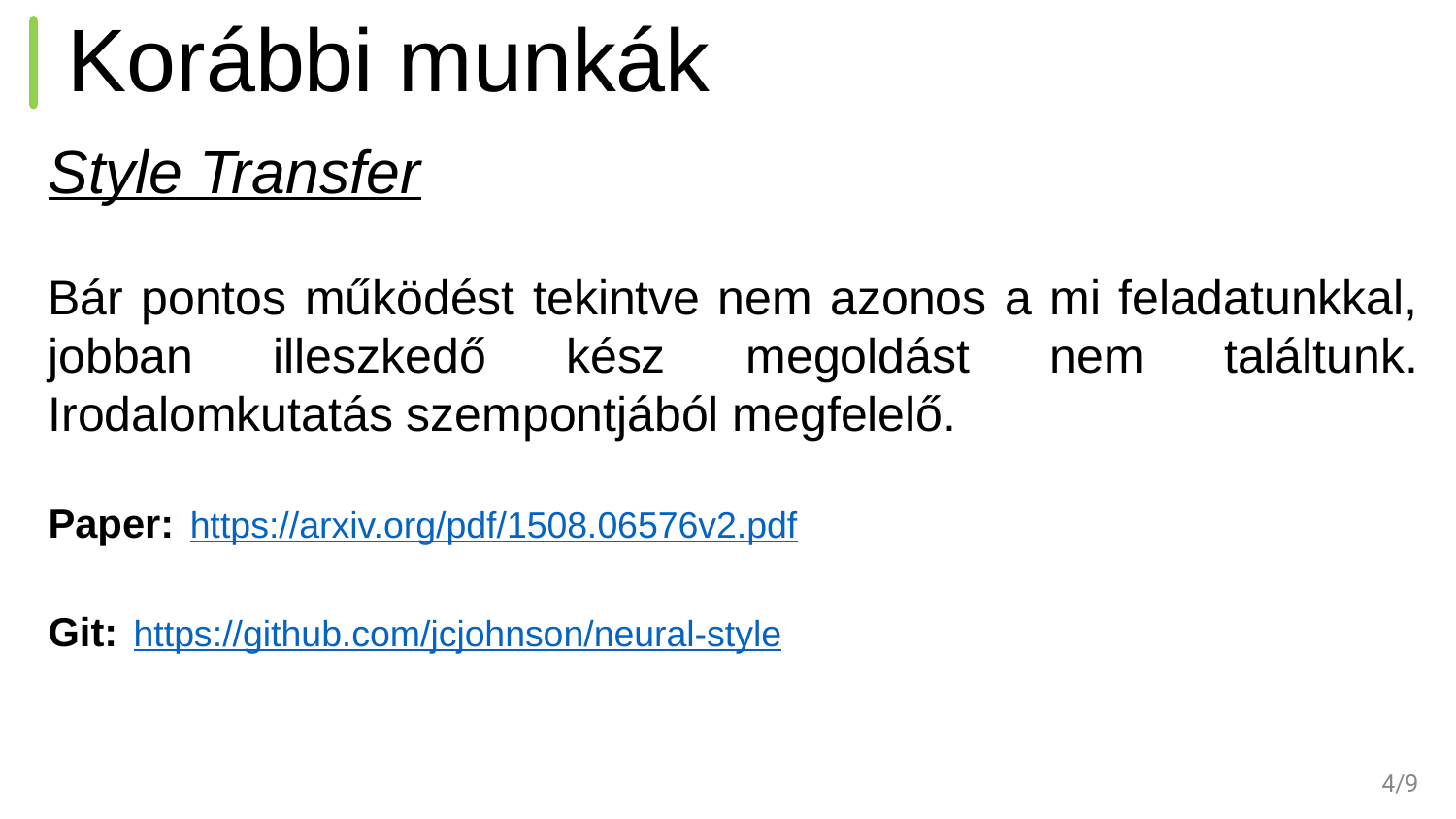

# Korábbi munkák
Style Transfer
Bár pontos működést tekintve nem azonos a mi feladatunkkal, jobban illeszkedő kész megoldást nem találtunk. Irodalomkutatás szempontjából megfelelő.
Paper: https://arxiv.org/pdf/1508.06576v2.pdf
Git: https://github.com/jcjohnson/neural-style

4/9